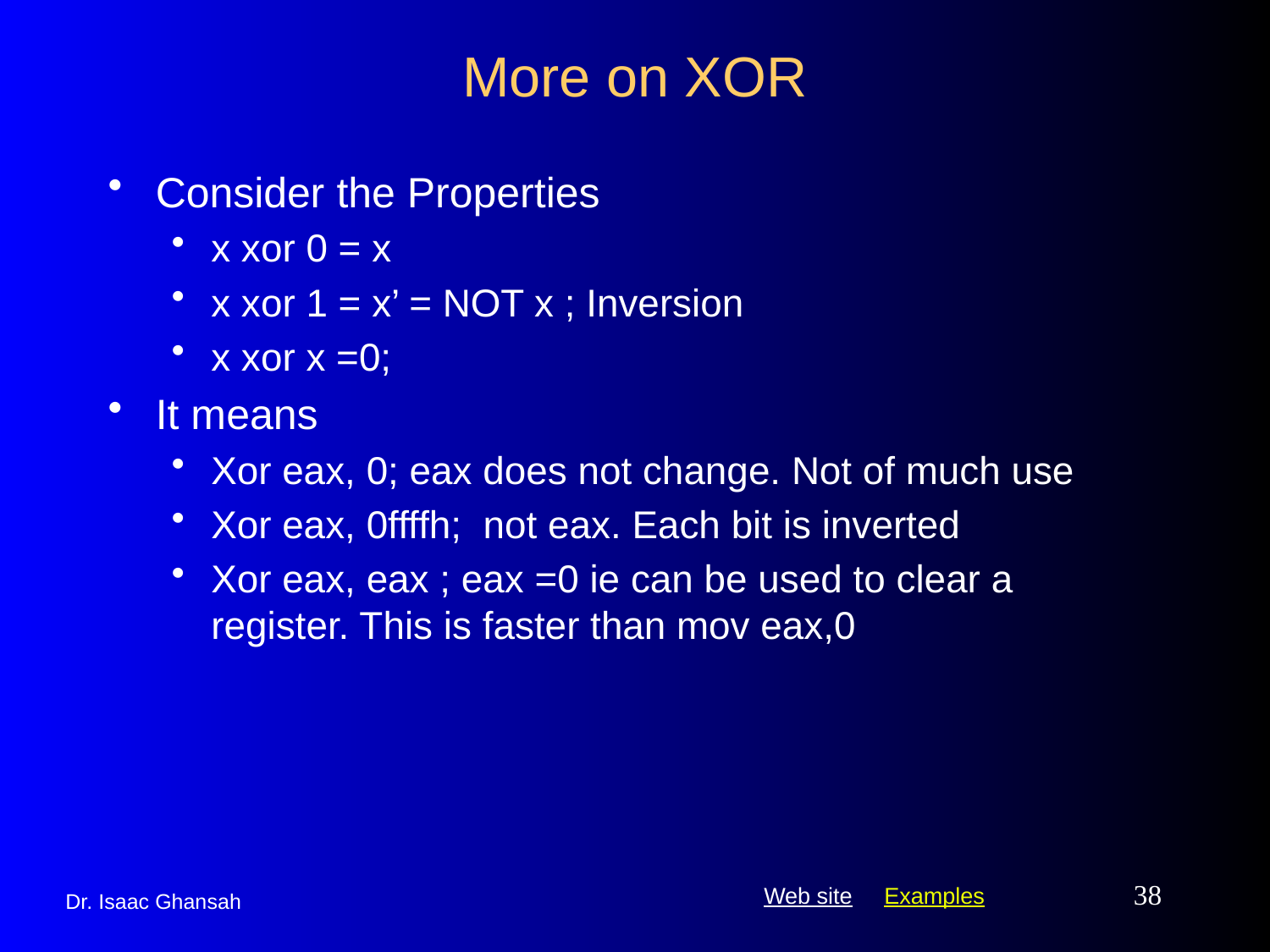

# More on XOR
Consider the Properties
x xor 0 = x
x xor 1 = x’ = NOT x ; Inversion
x xor x =0;
It means
Xor eax, 0; eax does not change. Not of much use
Xor eax, 0ffffh;  not eax. Each bit is inverted
Xor eax, eax ; eax =0 ie can be used to clear a register. This is faster than mov eax,0
38
Dr. Isaac Ghansah